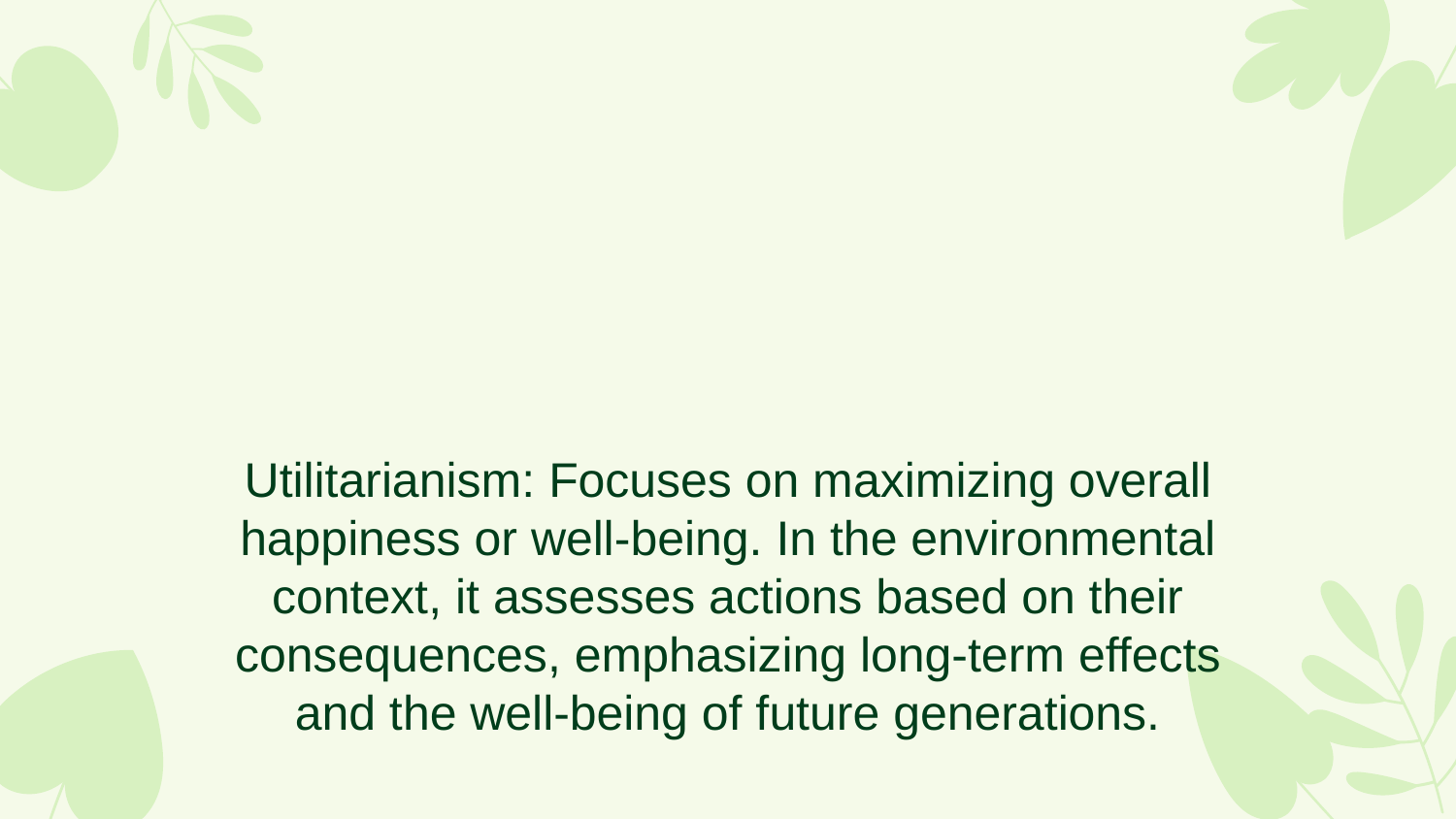

Utilitarianism: Focuses on maximizing overall happiness or well-being. In the environmental context, it assesses actions based on their consequences, emphasizing long-term effects and the well-being of future generations.